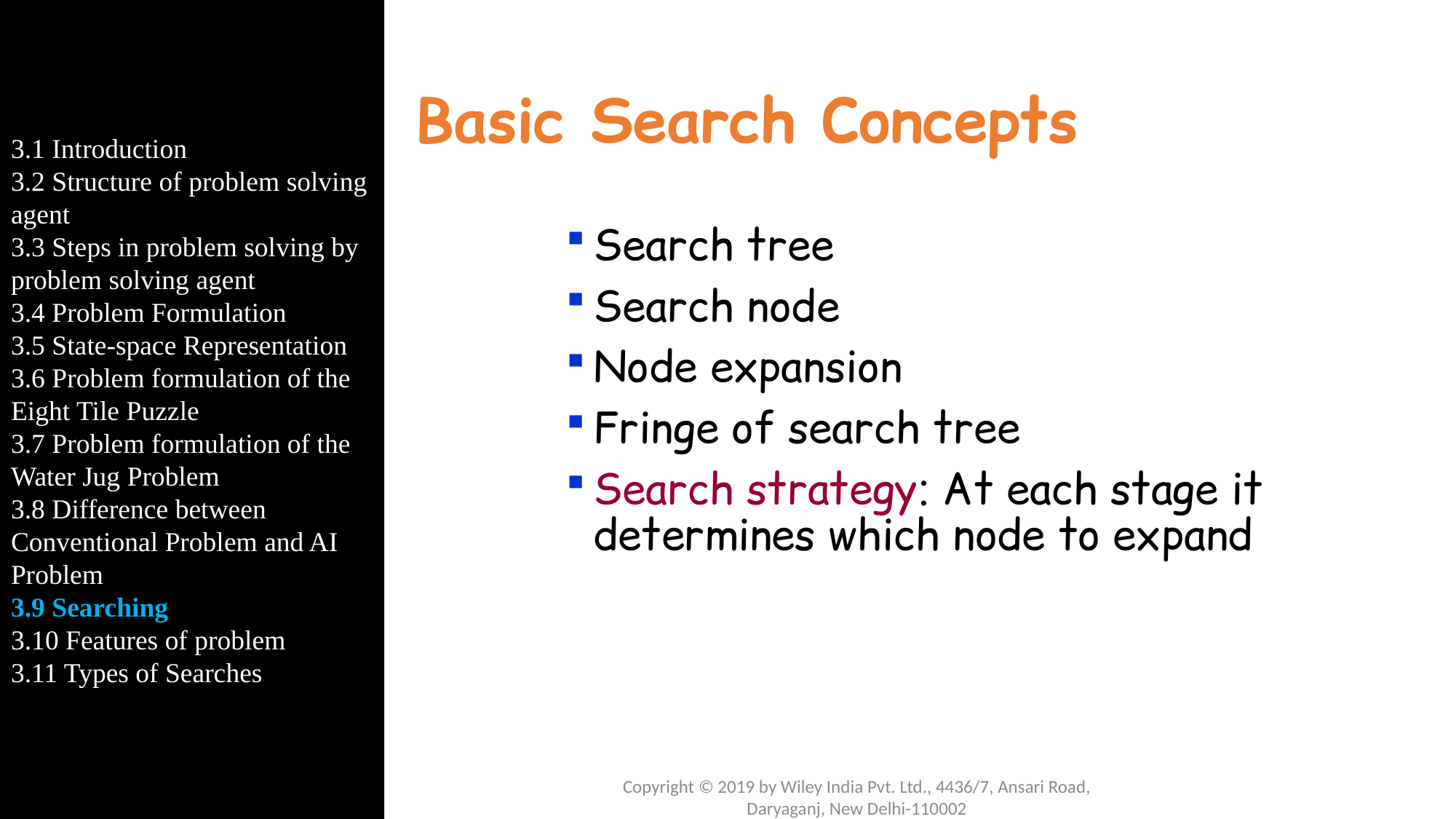

3.1 Introduction
3.2 Structure of problem solving agent
3.3 Steps in problem solving by problem solving agent
3.4 Problem Formulation
3.5 State-space Representation
3.6 Problem formulation of the Eight Tile Puzzle
3.7 Problem formulation of the Water Jug Problem
3.8 Difference between Conventional Problem and AI Problem
3.9 Searching
3.10 Features of problem
3.11 Types of Searches
# Basic Search Concepts
Search tree
Search node
Node expansion
Fringe of search tree
Search strategy: At each stage it determines which node to expand
Copyright © 2019 by Wiley India Pvt. Ltd., 4436/7, Ansari Road, Daryaganj, New Delhi-110002